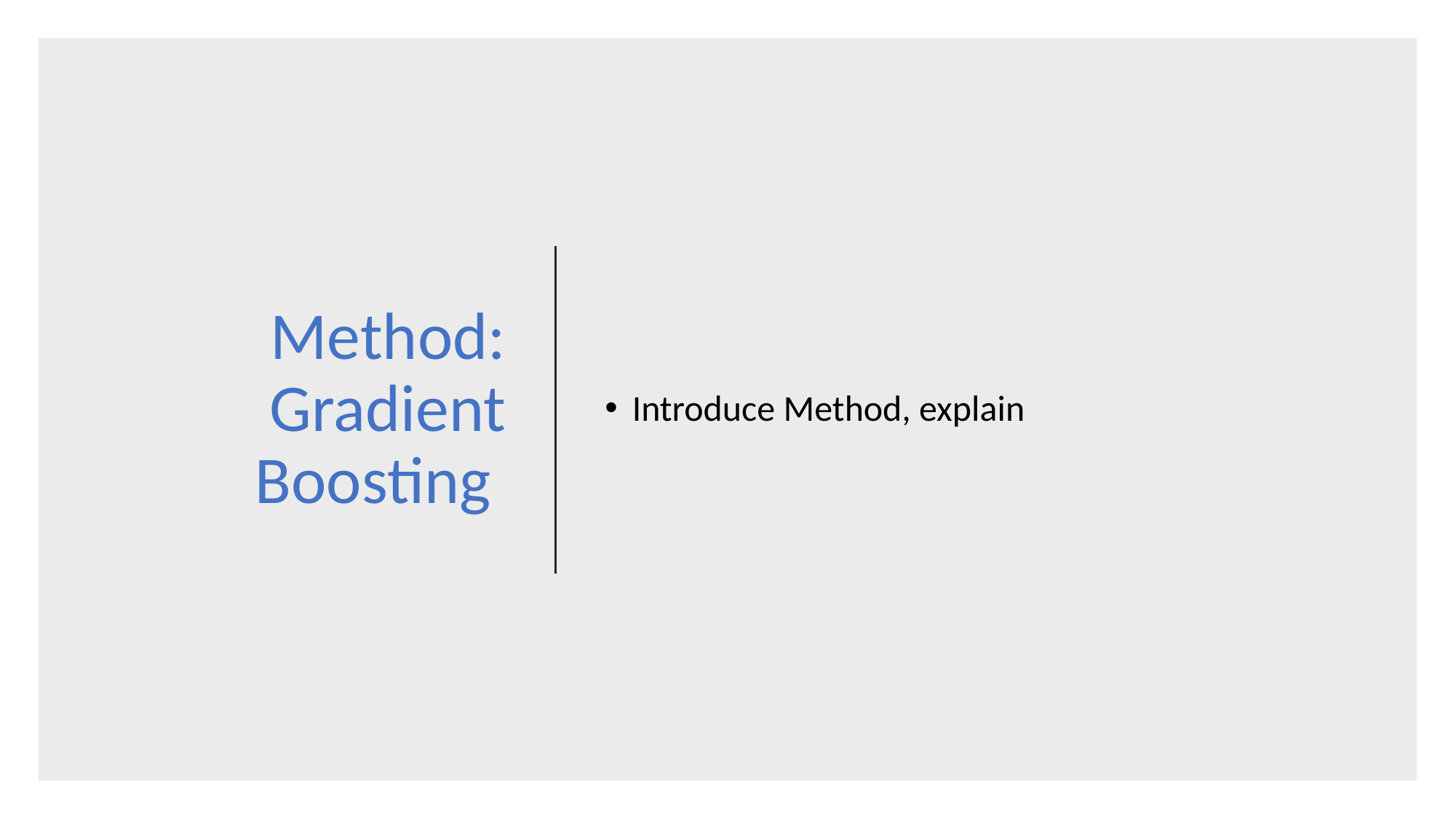

# Method: Gradient Boosting
Introduce Method, explain